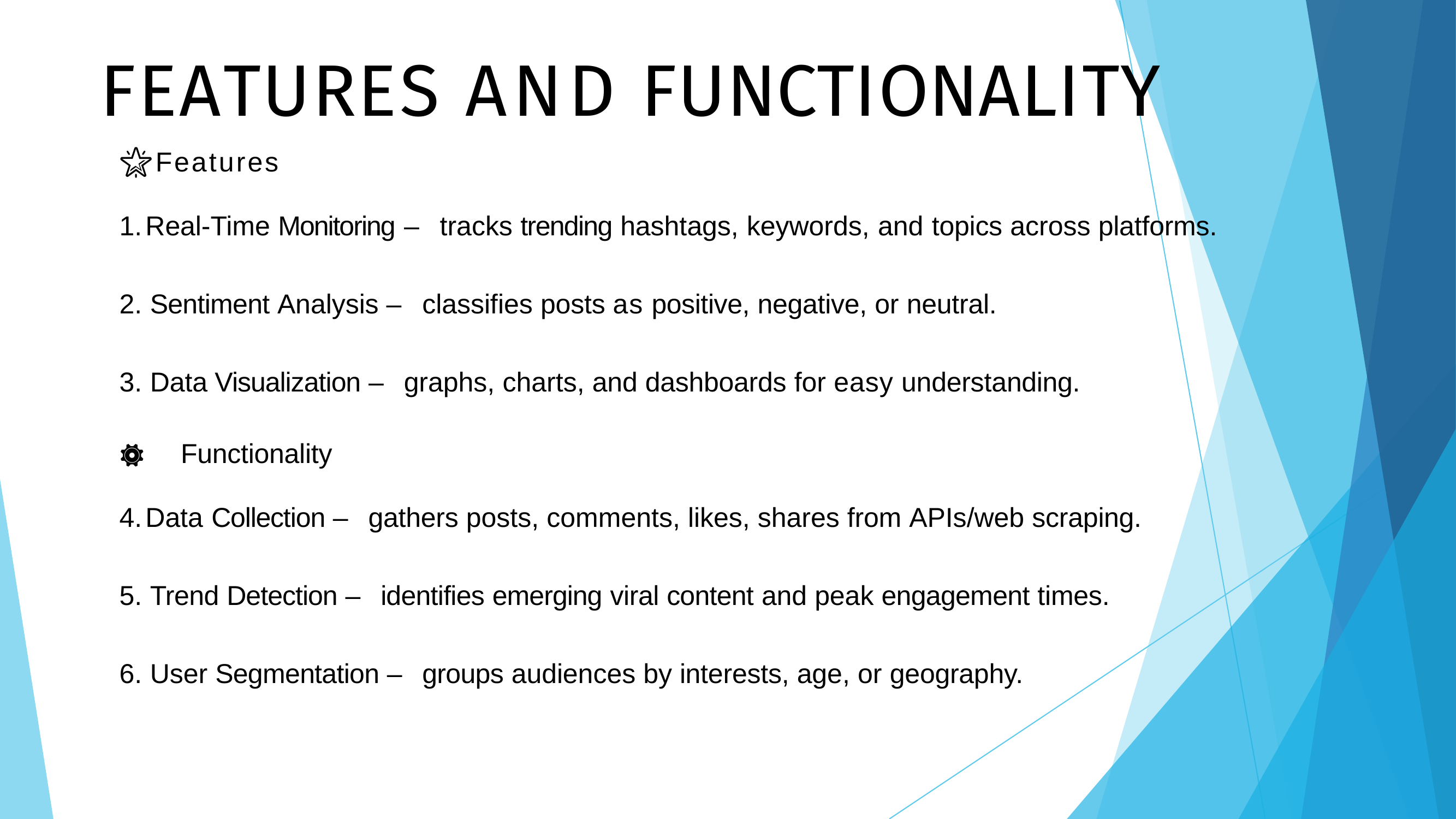

# FEATURES AND FUNCTIONALITY
🌟Features
Real-Time Monitoring – tracks trending hashtags, keywords, and topics across platforms.

Sentiment Analysis – classifies posts as positive, negative, or neutral.

Data Visualization – graphs, charts, and dashboards for easy understanding.
⚙	Functionality
Data Collection – gathers posts, comments, likes, shares from APIs/web scraping.

Trend Detection – identifies emerging viral content and peak engagement times.

User Segmentation – groups audiences by interests, age, or geography.